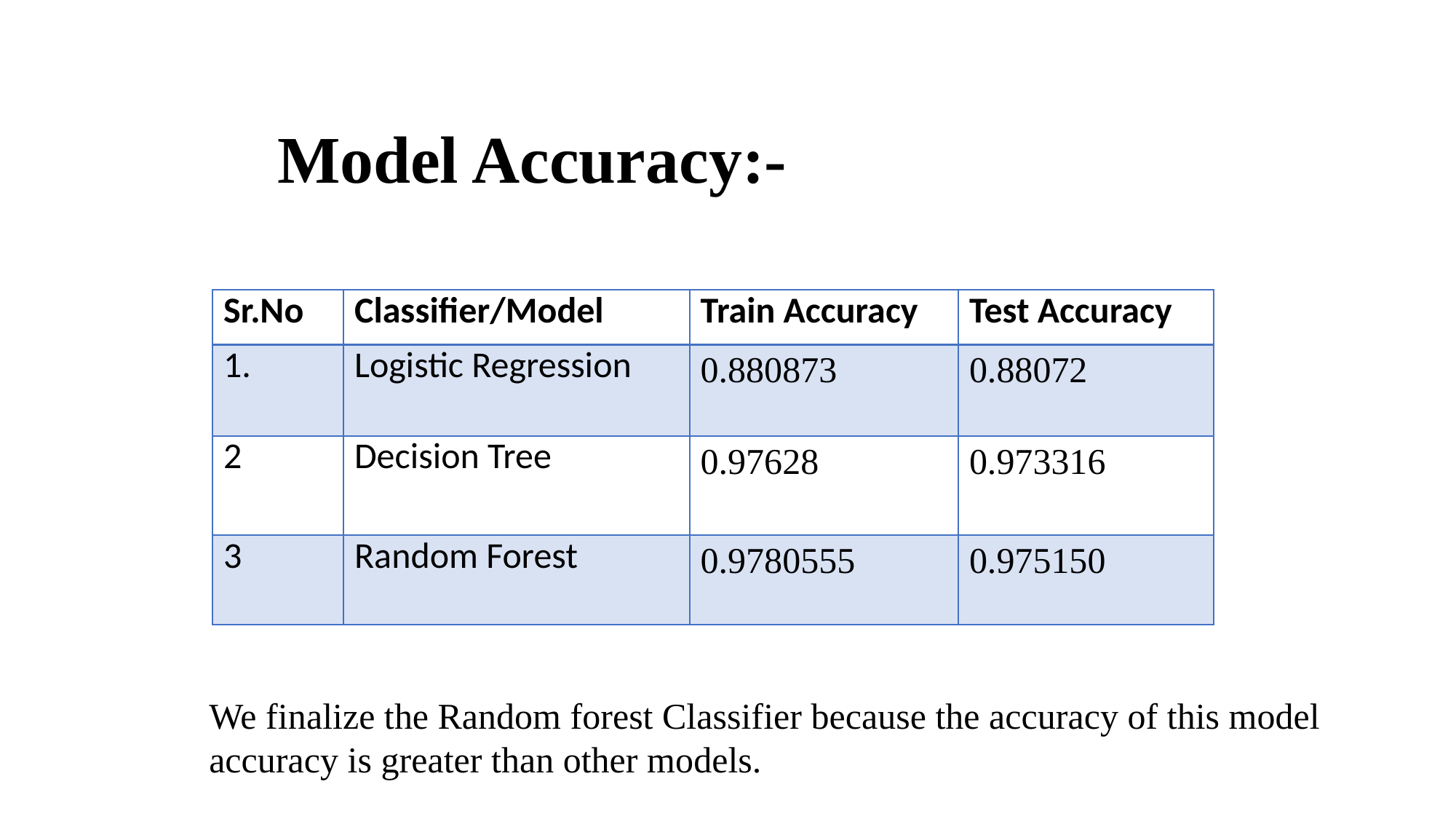

# Model Accuracy:-
| Sr.No | Classifier/Model | Train Accuracy | Test Accuracy |
| --- | --- | --- | --- |
| 1. | Logistic Regression | 0.880873 | 0.88072 |
| 2 | Decision Tree | 0.97628 | 0.973316 |
| 3 | Random Forest | 0.9780555 | 0.975150 |
We finalize the Random forest Classifier because the accuracy of this model accuracy is greater than other models.